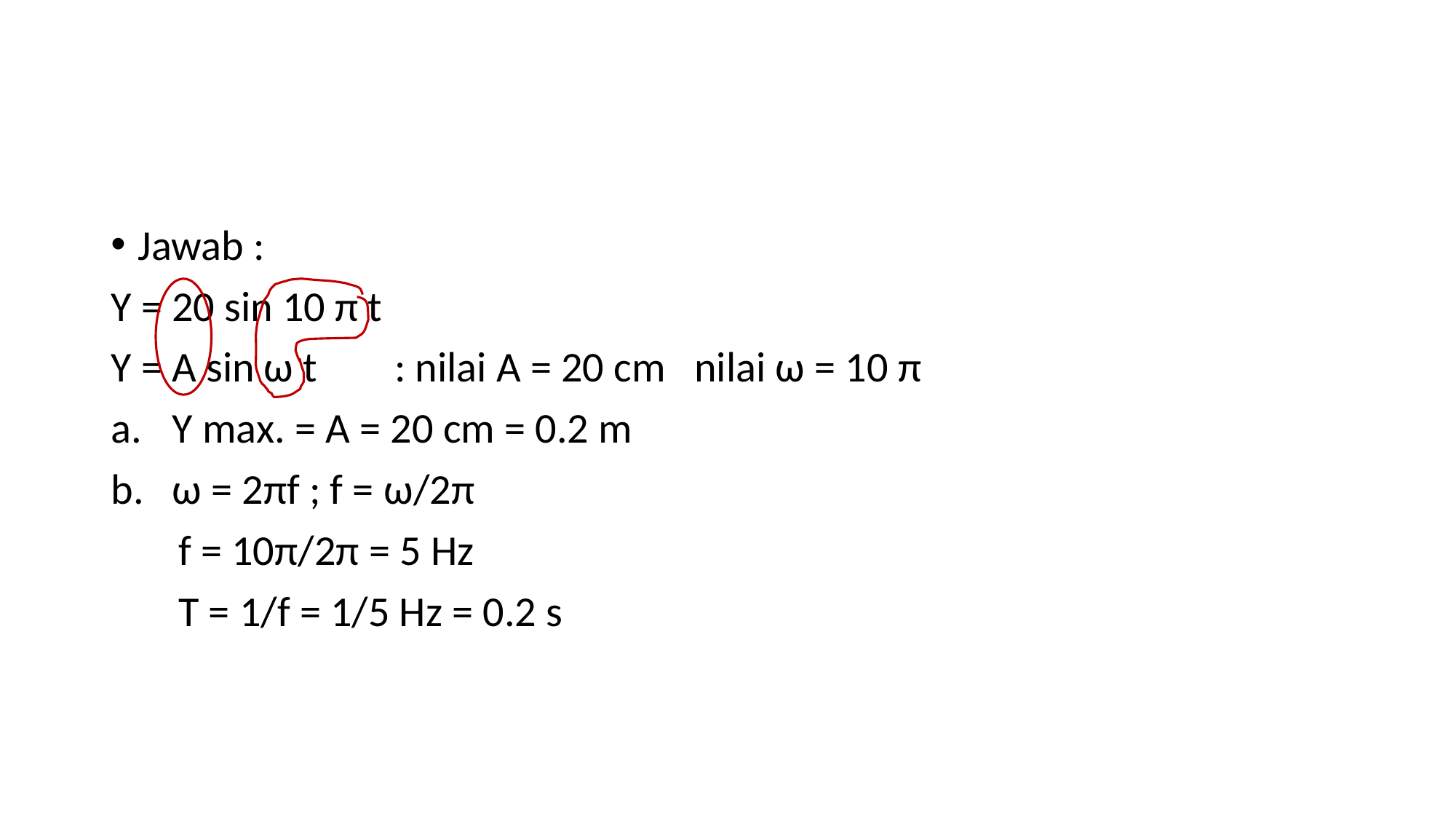

#
Jawab :
Y = 20 sin 10 π t
Y = A sin ω t        : nilai A = 20 cm   nilai ω = 10 π
Y max. = A = 20 cm = 0.2 m
ω = 2πf ; f = ω/2π
       f = 10π/2π = 5 Hz
       T = 1/f = 1/5 Hz = 0.2 s